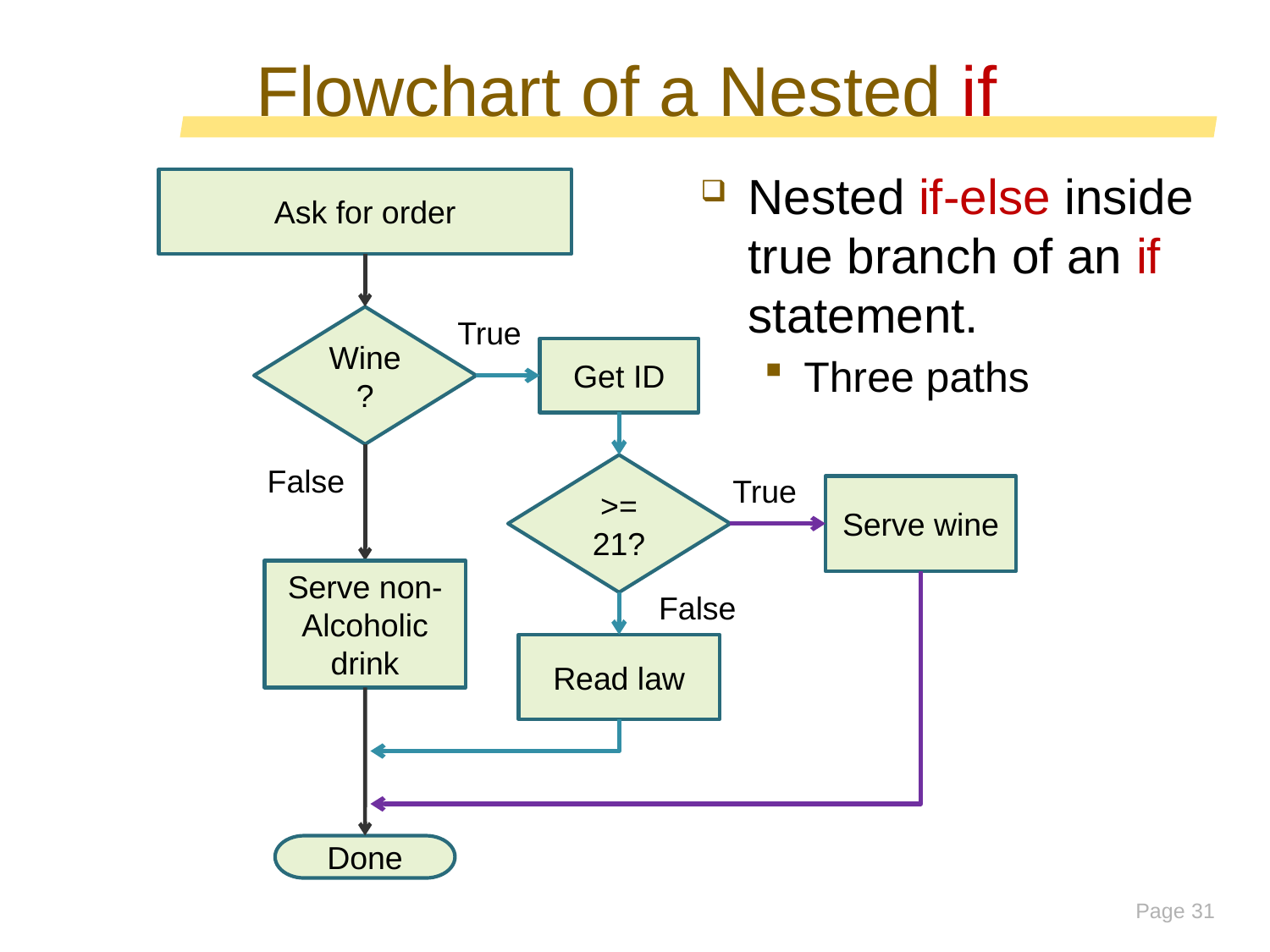

# Flowchart of a Nested if
Nested if-else inside true branch of an if statement.
Three paths
Ask for order
Wine?
True
Get ID
False
>= 21?
True
Serve wine
Serve non-Alcoholic drink
False
Read law
Done
Page 31